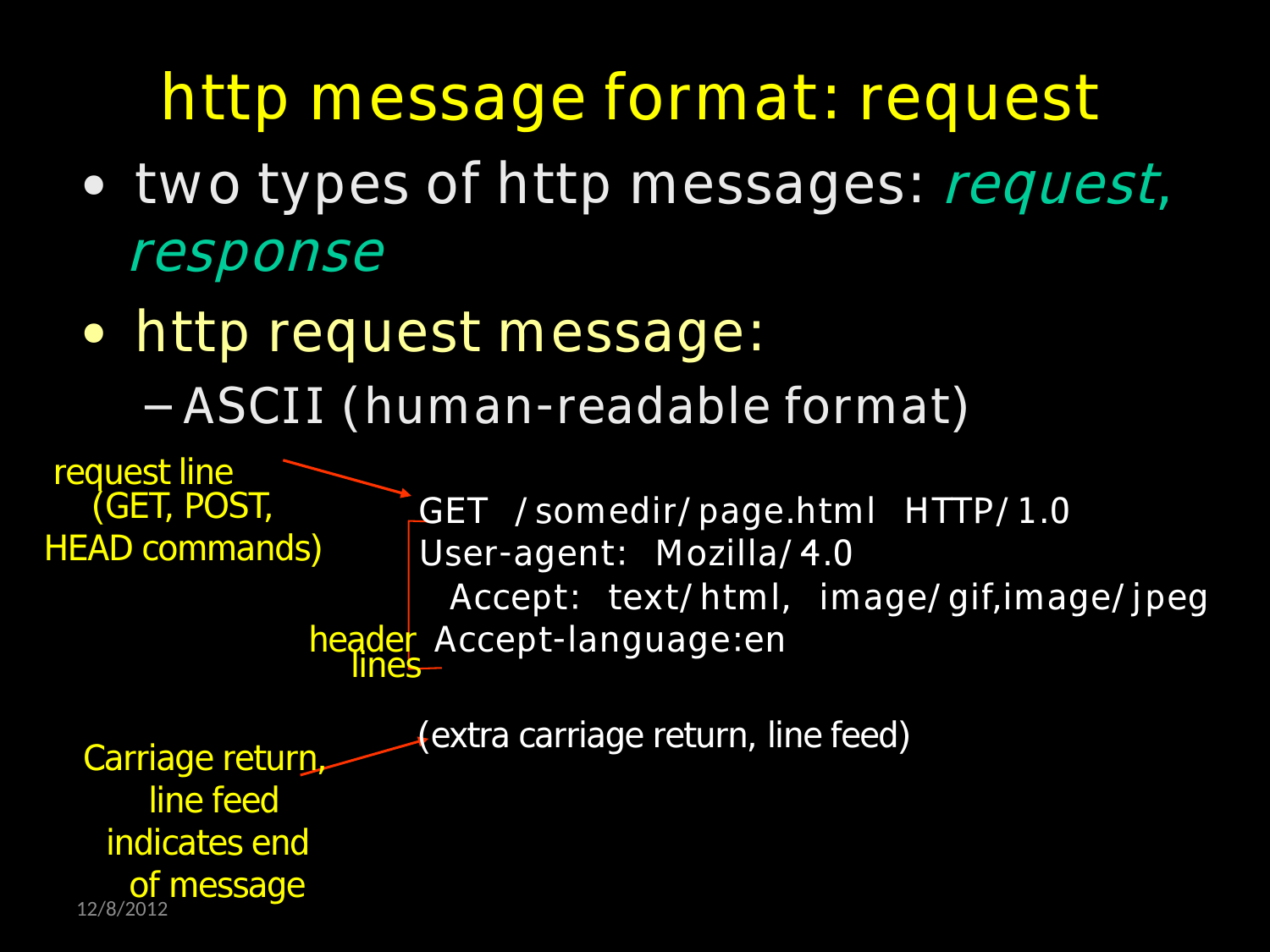

http message format: request

	•  two types of http messages: request,
		response
	•  http request message:
			– ASCII (human-readable format)
request line

	(GET, POST,
HEAD commands)

GET   /somedir/page.html   HTTP/1.0
User-agent:   Mozilla/4.0

		Accept:   text/html,   image/gif,image/jpeg
header  Accept-language:en
	lines
(extra carriage return, line feed)

Carriage return,
			line feed
	indicates end
		of message

12/8/2012